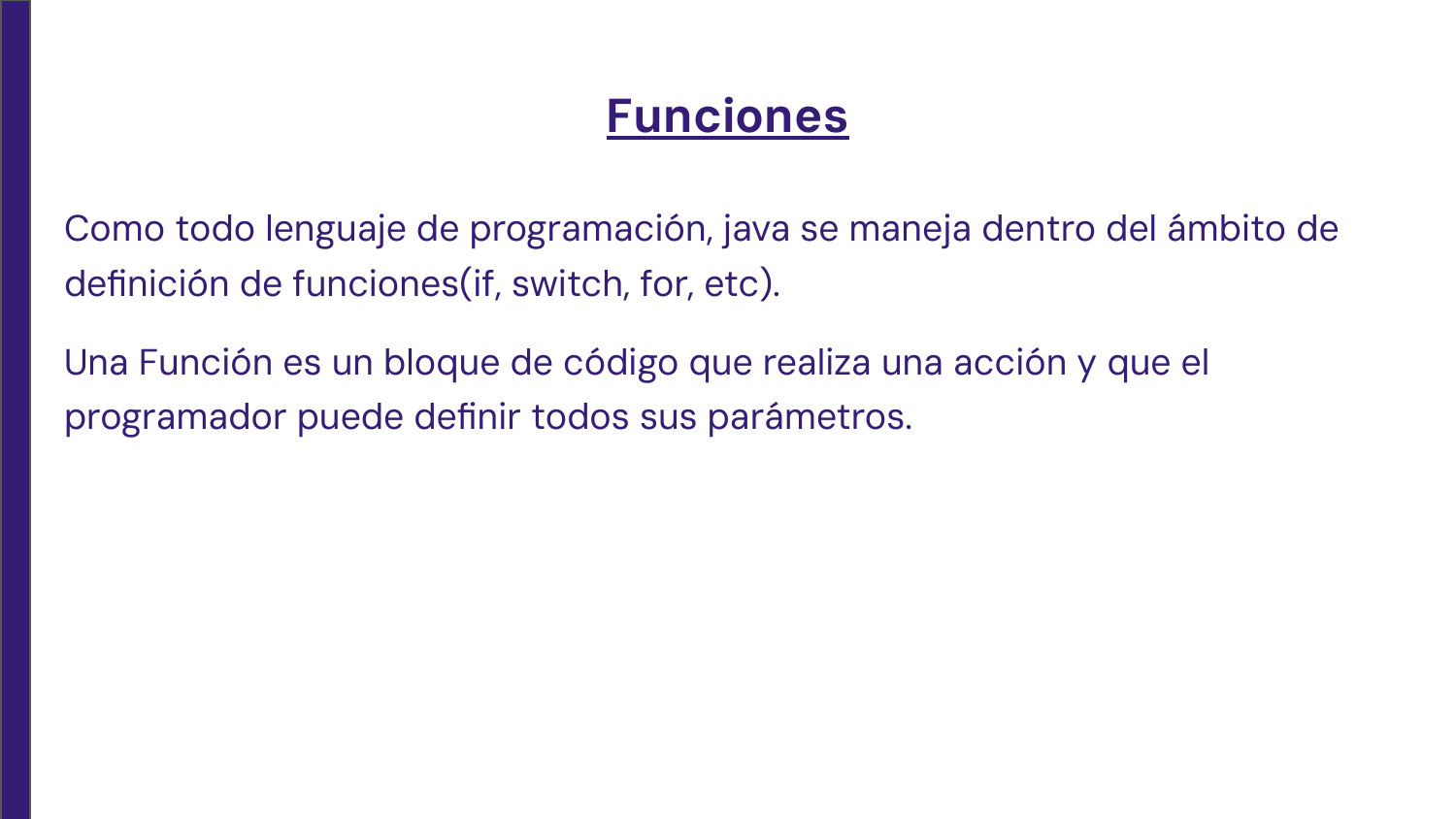

# Funciones
Como todo lenguaje de programación, java se maneja dentro del ámbito de definición de funciones(if, switch, for, etc).
Una Función es un bloque de código que realiza una acción y que el programador puede definir todos sus parámetros.